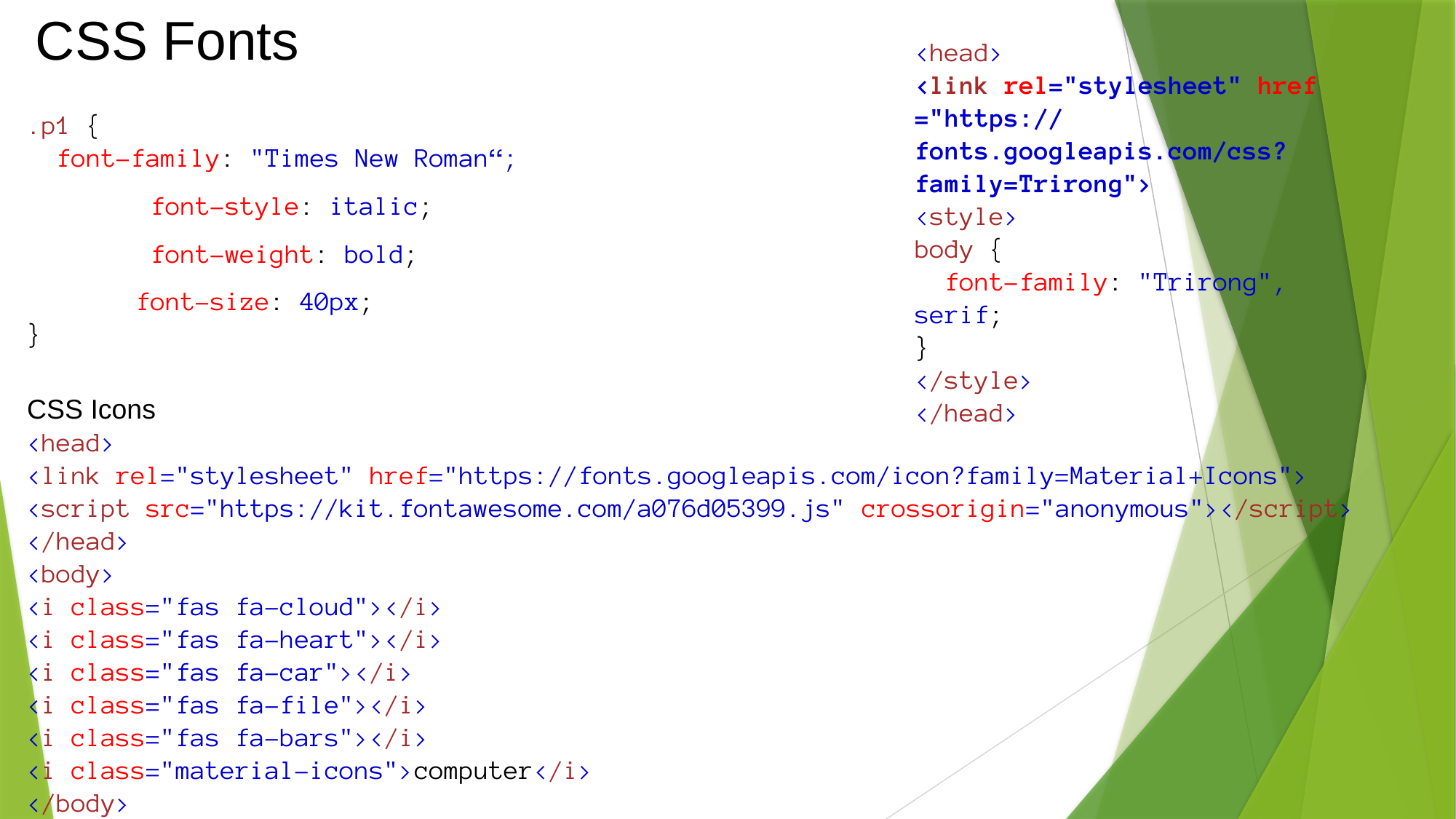

# CSS Fonts
<head>
<link rel="stylesheet" href="https://fonts.googleapis.com/css?family=Trirong">
<style>
body {
  font-family: "Trirong", serif;
}
</style>
</head>
.p1 {
  font-family: "Times New Roman“;
	 font-style: italic;
	 font-weight: bold;
	font-size: 40px;
}
CSS Icons
<head>
<link rel="stylesheet" href="https://fonts.googleapis.com/icon?family=Material+Icons">
<script src="https://kit.fontawesome.com/a076d05399.js" crossorigin="anonymous"></script>
</head>
<body>
<i class="fas fa-cloud"></i>
<i class="fas fa-heart"></i>
<i class="fas fa-car"></i>
<i class="fas fa-file"></i>
<i class="fas fa-bars"></i>
<i class="material-icons">computer</i>
</body>